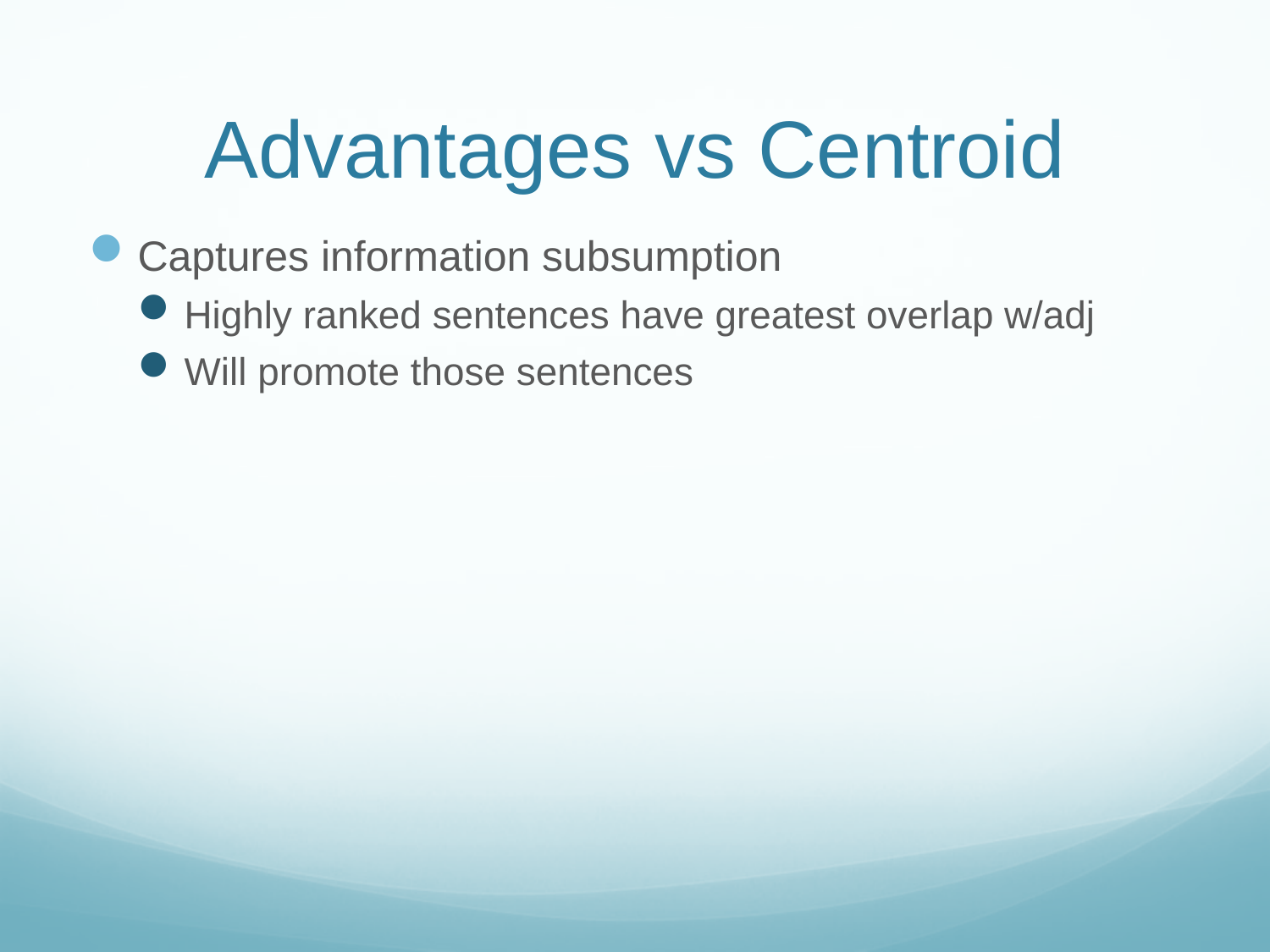

# Advantages vs Centroid
Captures information subsumption
Highly ranked sentences have greatest overlap w/adj
Will promote those sentences